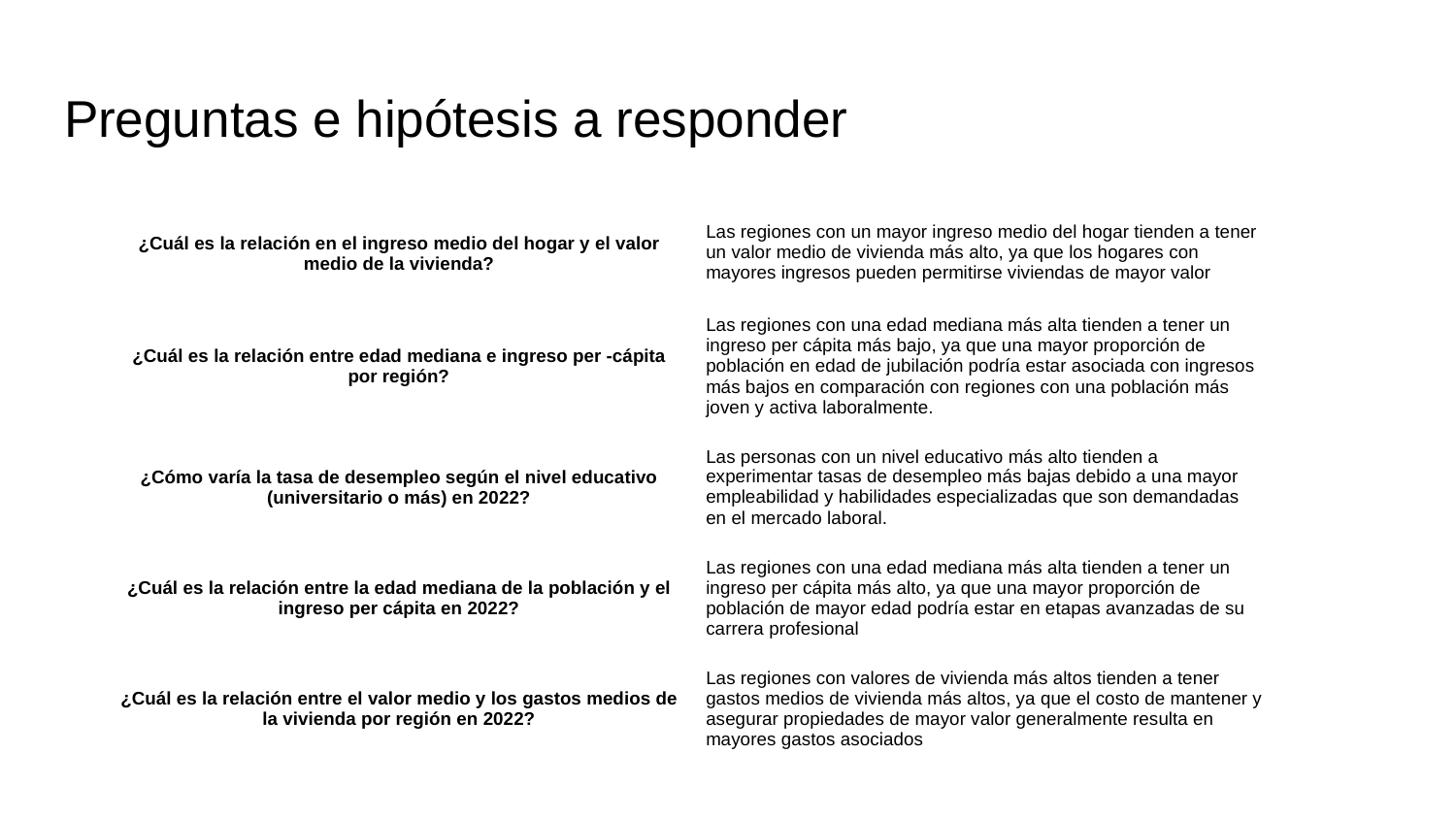

# Preguntas e hipótesis a responder
| ¿Cuál es la relación en el ingreso medio del hogar y el valor medio de la vivienda? | Las regiones con un mayor ingreso medio del hogar tienden a tener un valor medio de vivienda más alto, ya que los hogares con mayores ingresos pueden permitirse viviendas de mayor valor |
| --- | --- |
| ¿Cuál es la relación entre edad mediana e ingreso per -cápita por región? | Las regiones con una edad mediana más alta tienden a tener un ingreso per cápita más bajo, ya que una mayor proporción de población en edad de jubilación podría estar asociada con ingresos más bajos en comparación con regiones con una población más joven y activa laboralmente. |
| ¿Cómo varía la tasa de desempleo según el nivel educativo (universitario o más) en 2022? | Las personas con un nivel educativo más alto tienden a experimentar tasas de desempleo más bajas debido a una mayor empleabilidad y habilidades especializadas que son demandadas en el mercado laboral. |
| ¿Cuál es la relación entre la edad mediana de la población y el ingreso per cápita en 2022? | Las regiones con una edad mediana más alta tienden a tener un ingreso per cápita más alto, ya que una mayor proporción de población de mayor edad podría estar en etapas avanzadas de su carrera profesional |
| ¿Cuál es la relación entre el valor medio y los gastos medios de la vivienda por región en 2022? | Las regiones con valores de vivienda más altos tienden a tener gastos medios de vivienda más altos, ya que el costo de mantener y asegurar propiedades de mayor valor generalmente resulta en mayores gastos asociados |